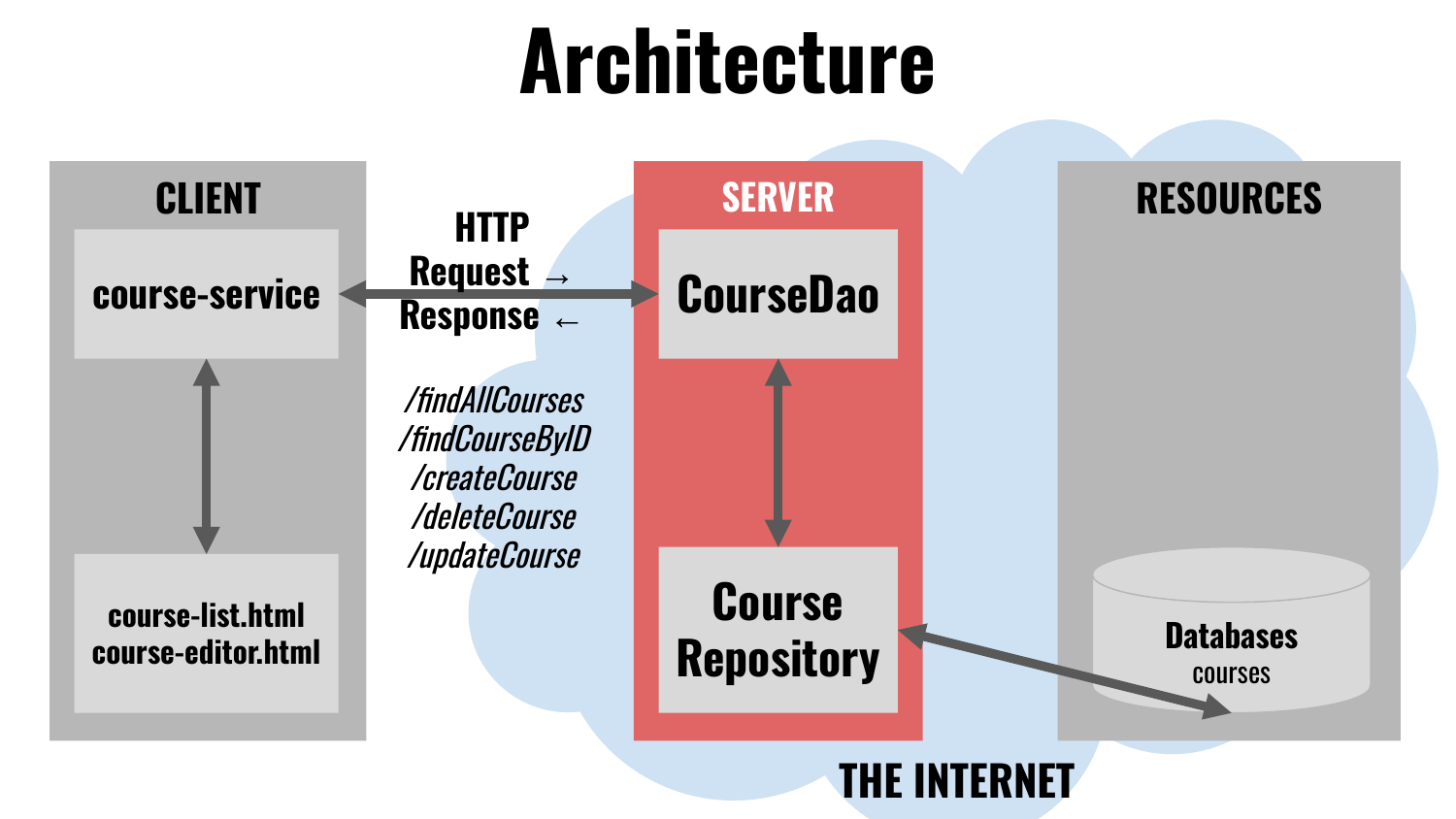

# Architecture

SERVER
CLIENT
RESOURCES
HTTP
Request →
Response ←

/findAllCourses
/findCourseByID
/createCourse
/deleteCourse
/updateCourse
course-service
CourseDao
Course
Repository
Databases
courses
course-list.html
course-editor.html
THE INTERNET